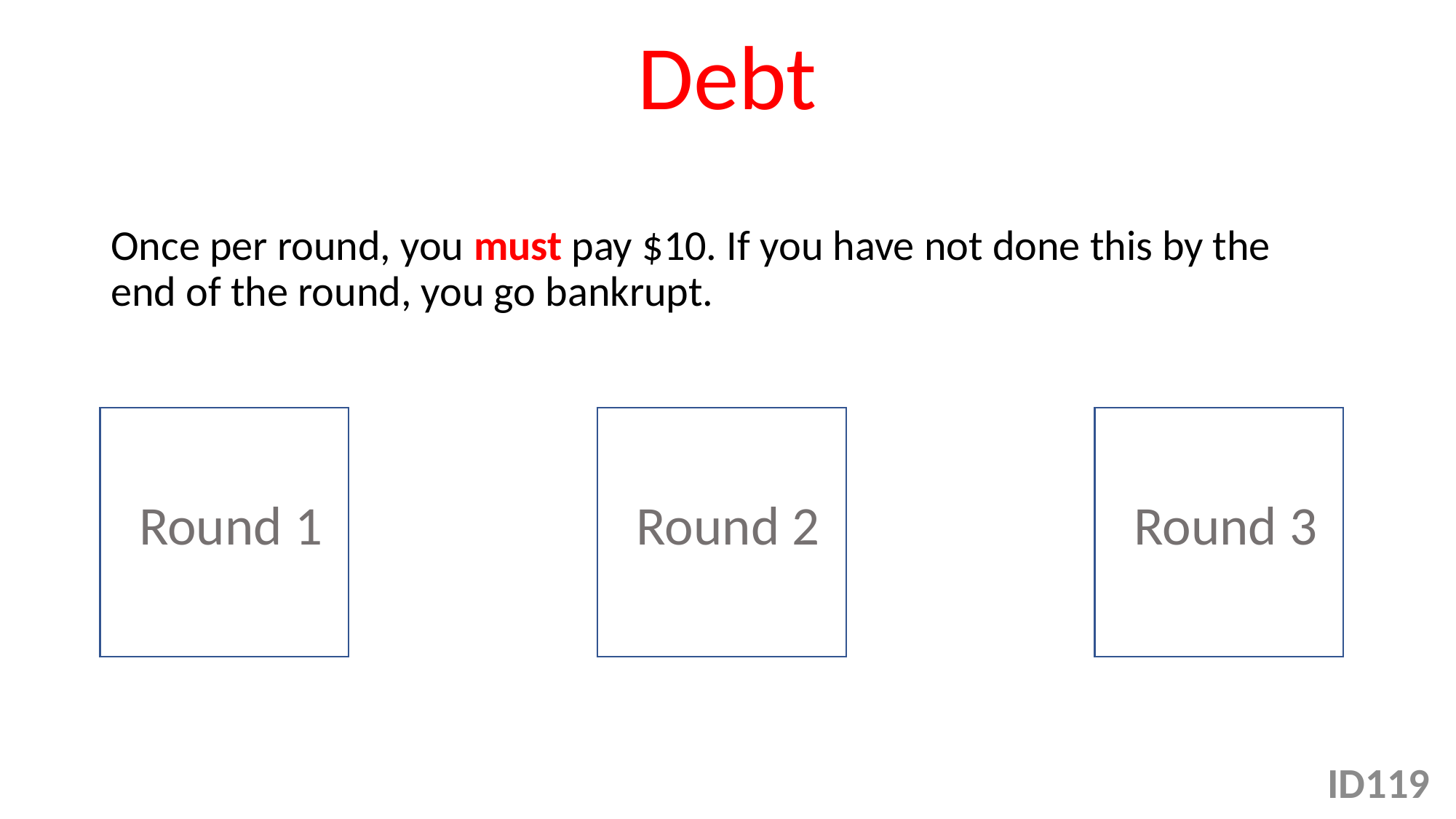

# Debt
Once per round, you must pay $10. If you have not done this by the end of the round, you go bankrupt.

Round 1
Round 2
Round 3
119